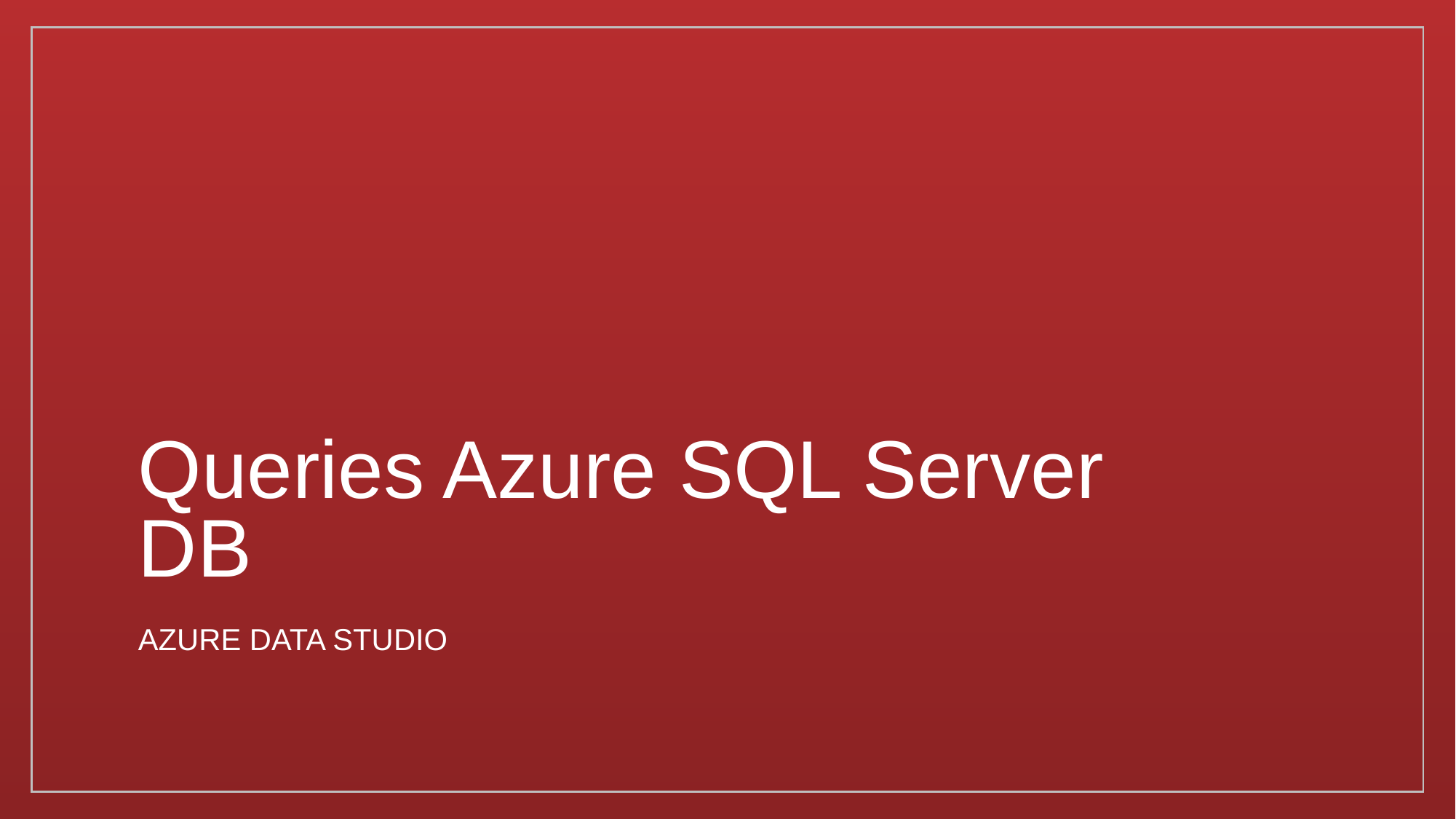

# Queries Azure SQL Server DB
Azure Data StUDIO